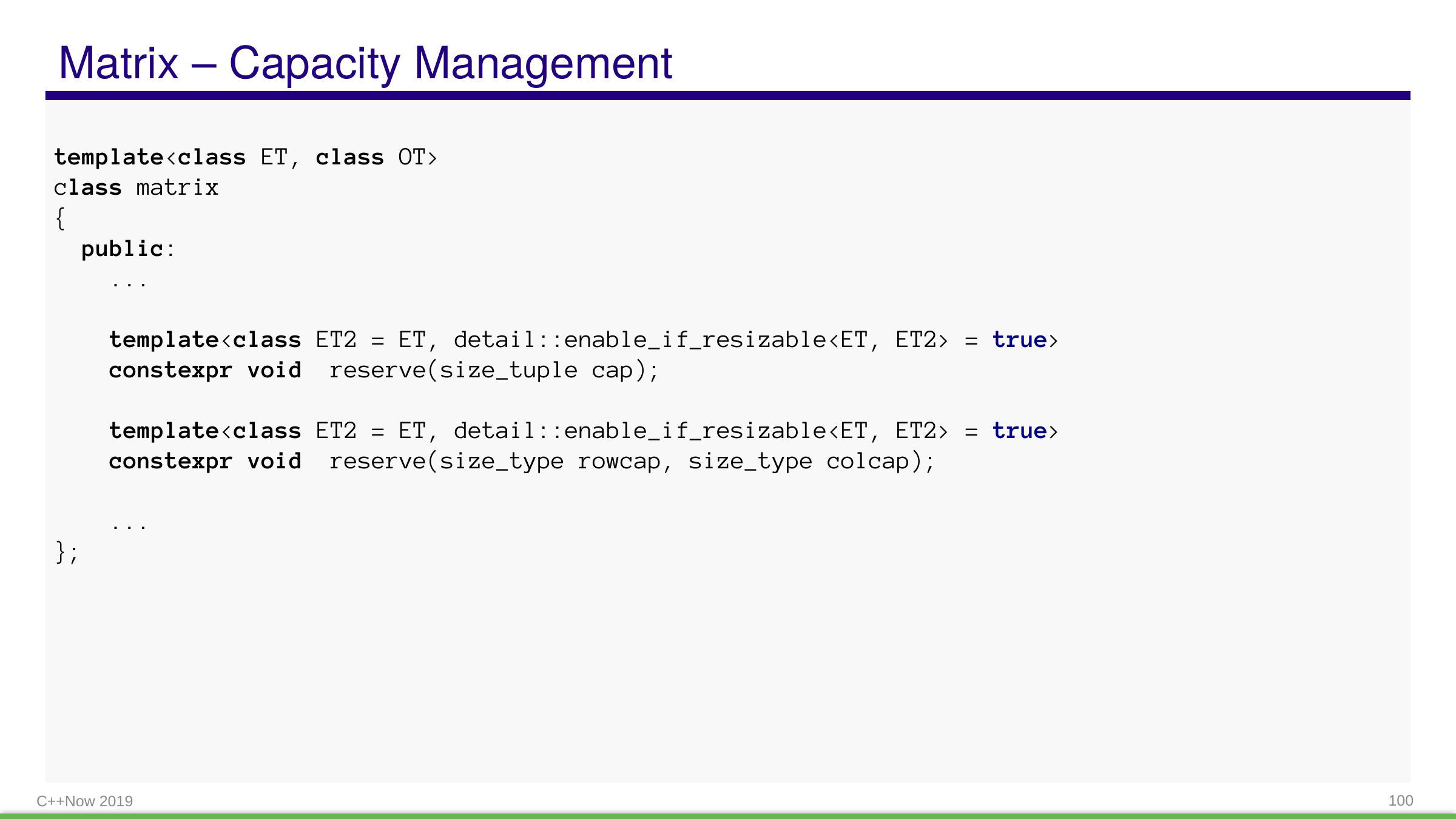

# Matrix – Capacity Management

template<class ET, class OT>
class matrix
{
  public:
    ...

    template<class ET2 = ET, detail::enable_if_resizable<ET, ET2> = true>
    constexpr void  reserve(size_tuple cap);

    template<class ET2 = ET, detail::enable_if_resizable<ET, ET2> = true>
    constexpr void  reserve(size_type rowcap, size_type colcap);

    ...
};
C++Now 2019
100